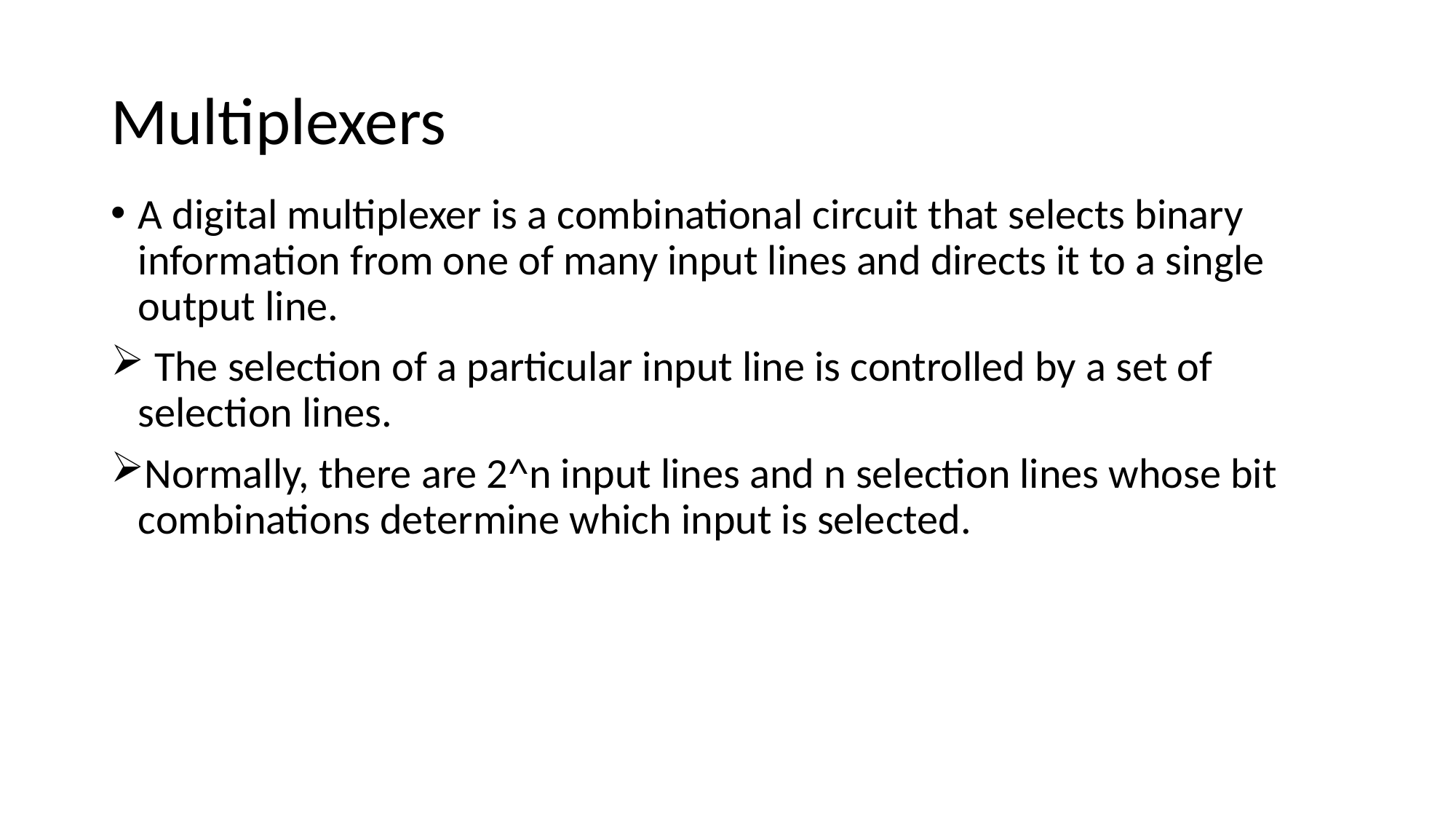

# Multiplexers
A digital multiplexer is a combinational circuit that selects binary information from one of many input lines and directs it to a single output line.
 The selection of a particular input line is controlled by a set of selection lines.
Normally, there are 2^n input lines and n selection lines whose bit combinations determine which input is selected.